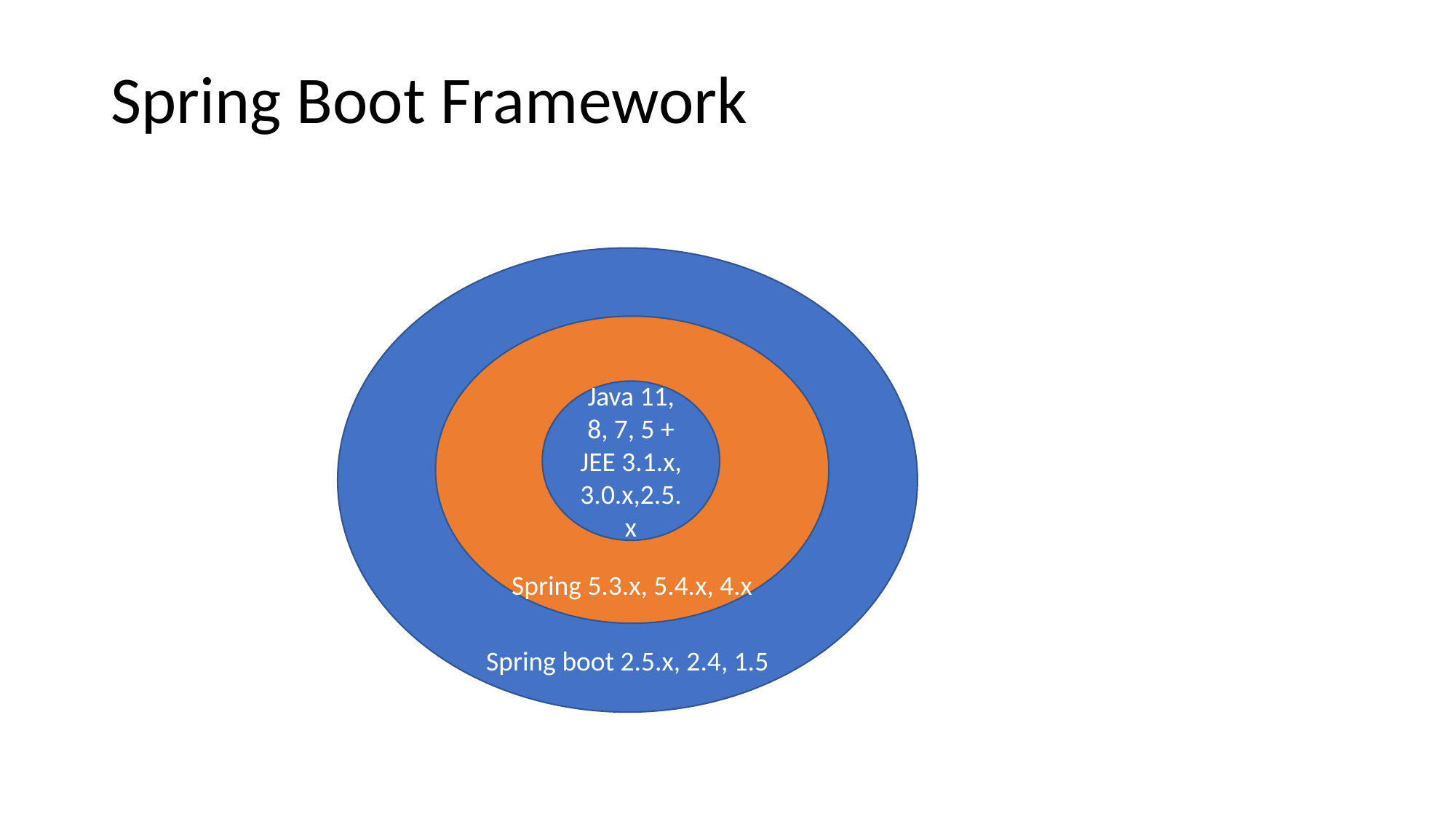

# Spring Boot Framework

Spring boot 2.5.x, 2.4, 1.5

Spring 5.3.x, 5.4.x, 4.x
Java 11, 8, 7, 5 +
JEE 3.1.x, 3.0.x,2.5.x